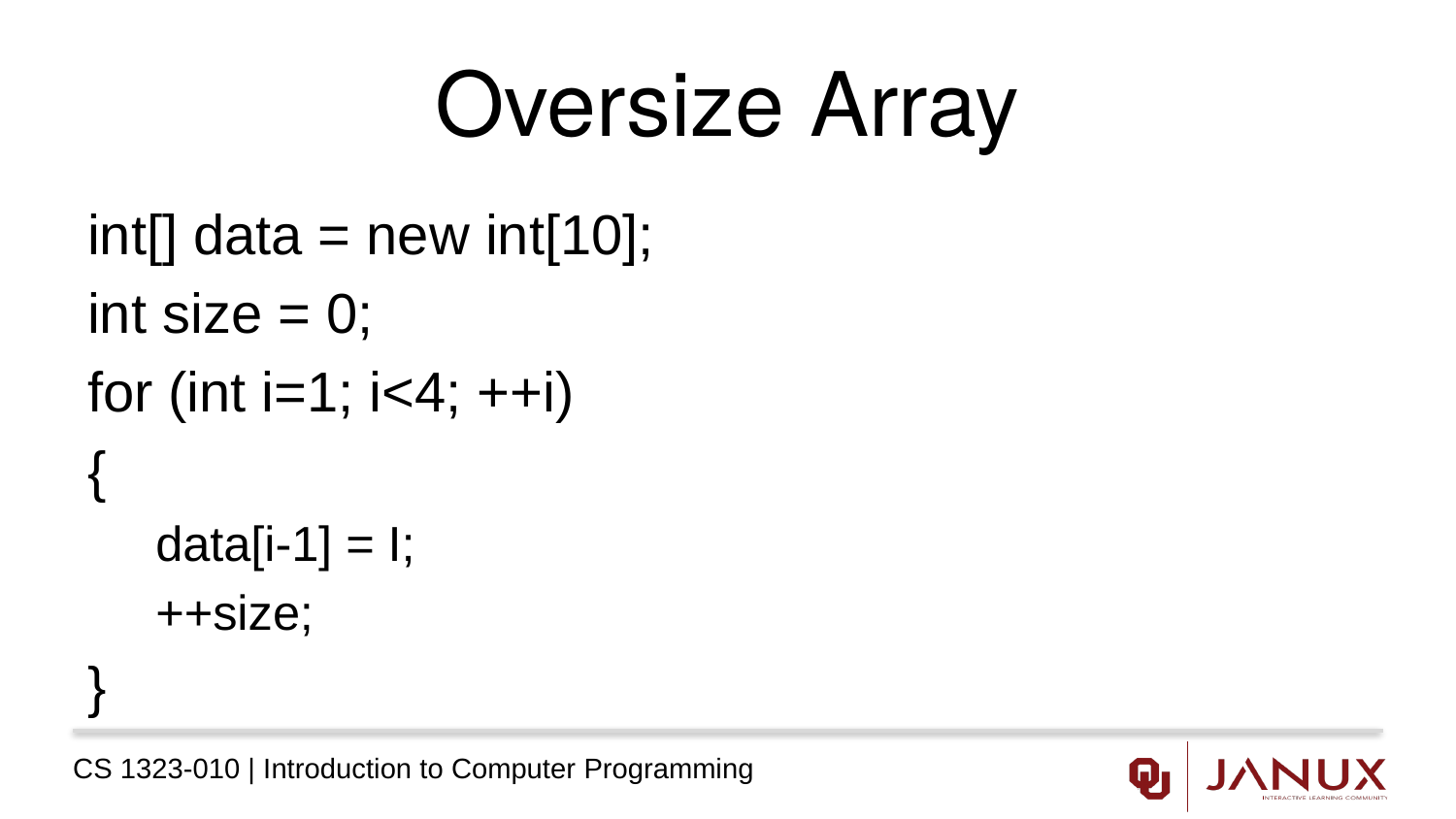

# Oversize Array
int[] data = new int[10];
int size = 0;
for (int i=1; i<4; ++i)
{
data[i-1] = I;
++size;
}